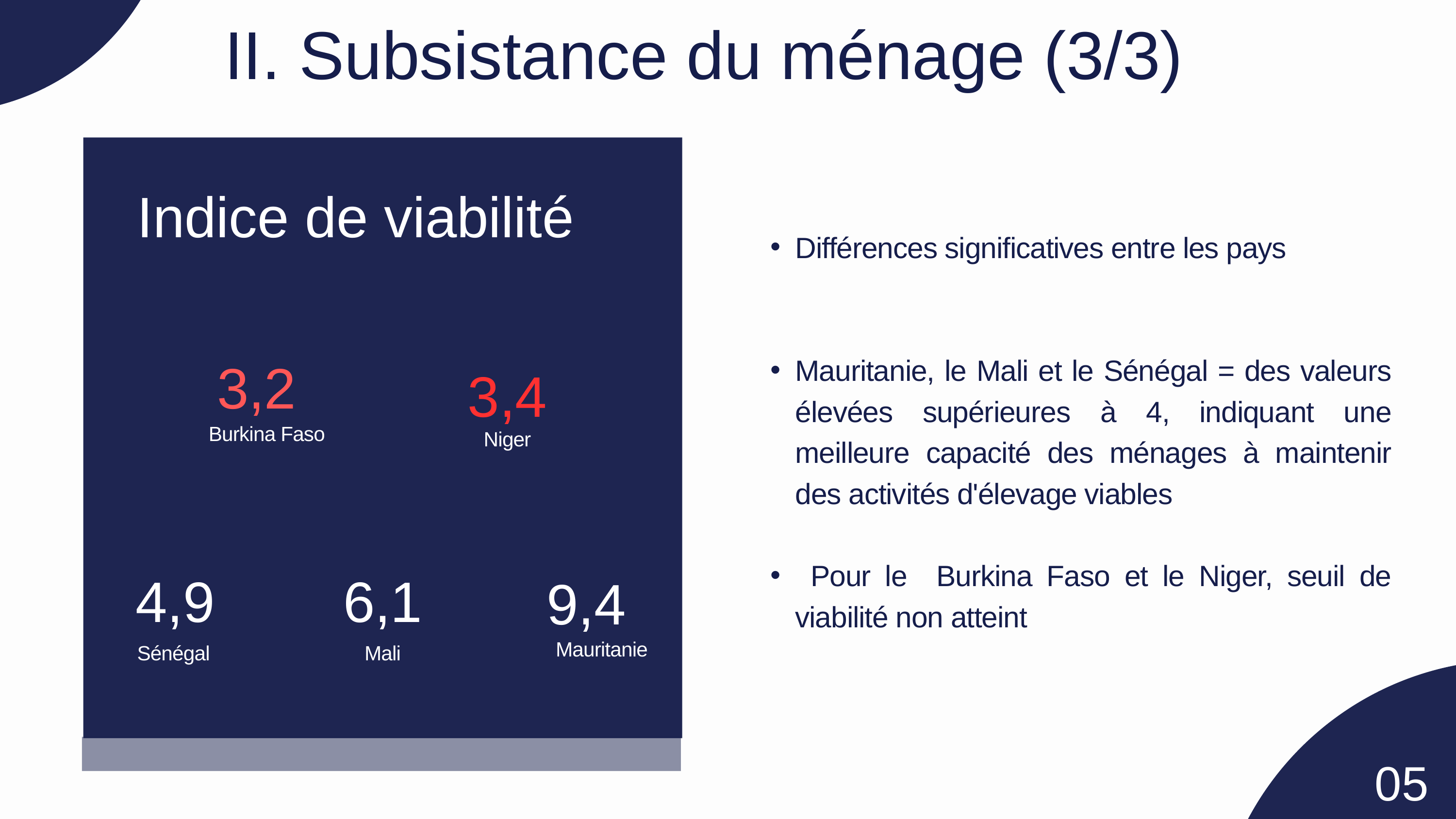

II. Subsistance du ménage (3/3)

Indice de viabilité
Différences significatives entre les pays

Mauritanie, le Mali et le Sénégal = des valeurs élevées supérieures à 4, indiquant une meilleure capacité des ménages à maintenir des activités d'élevage viables

 Pour le  Burkina Faso et le Niger, seuil de viabilité non atteint

3,2
3,4
Burkina Faso
Niger
4,9
6,1
9,4
Mauritanie
Sénégal
Mali

05